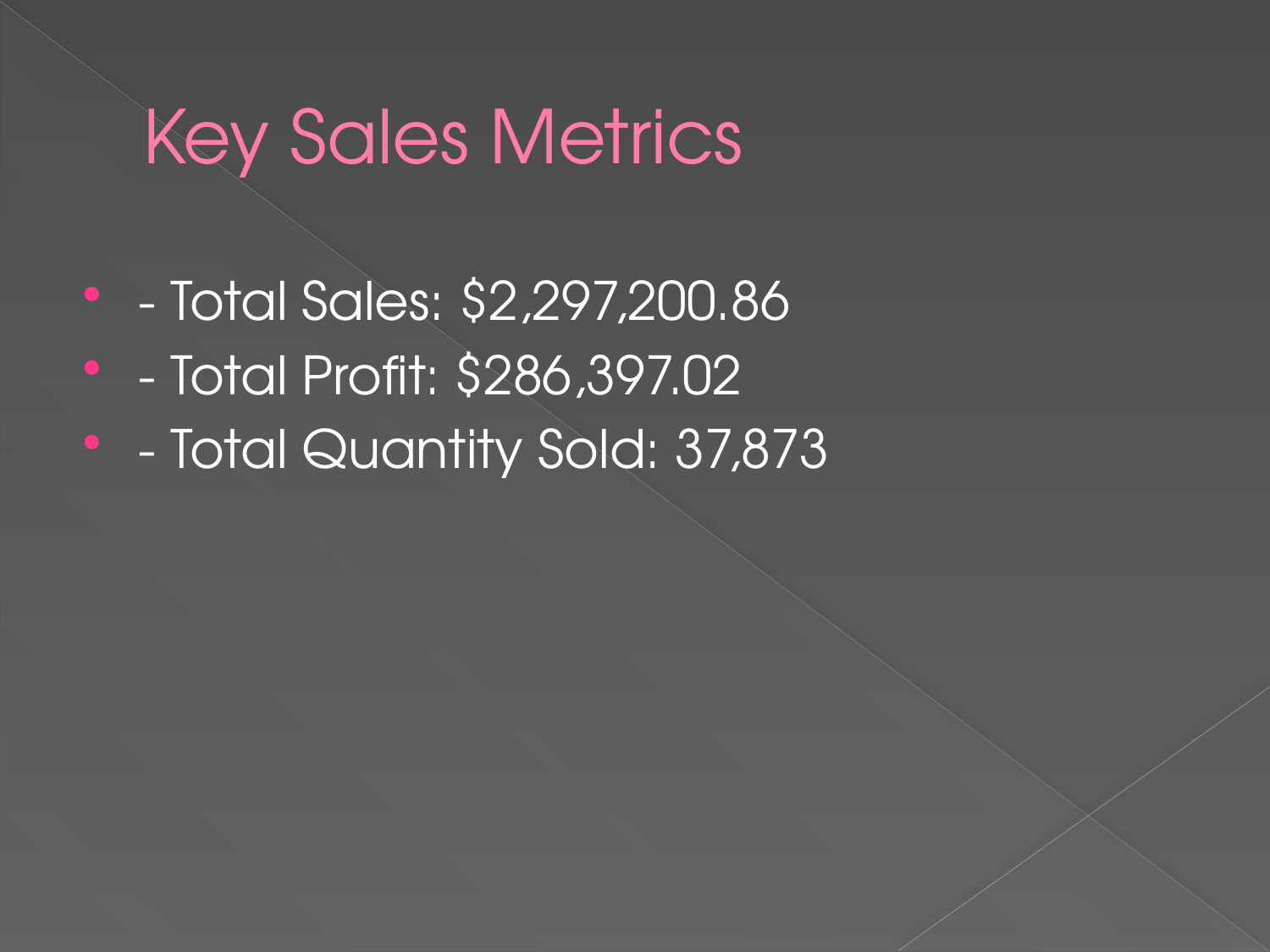

# Key Sales Metrics
- Total Sales: $2,297,200.86
- Total Profit: $286,397.02
- Total Quantity Sold: 37,873